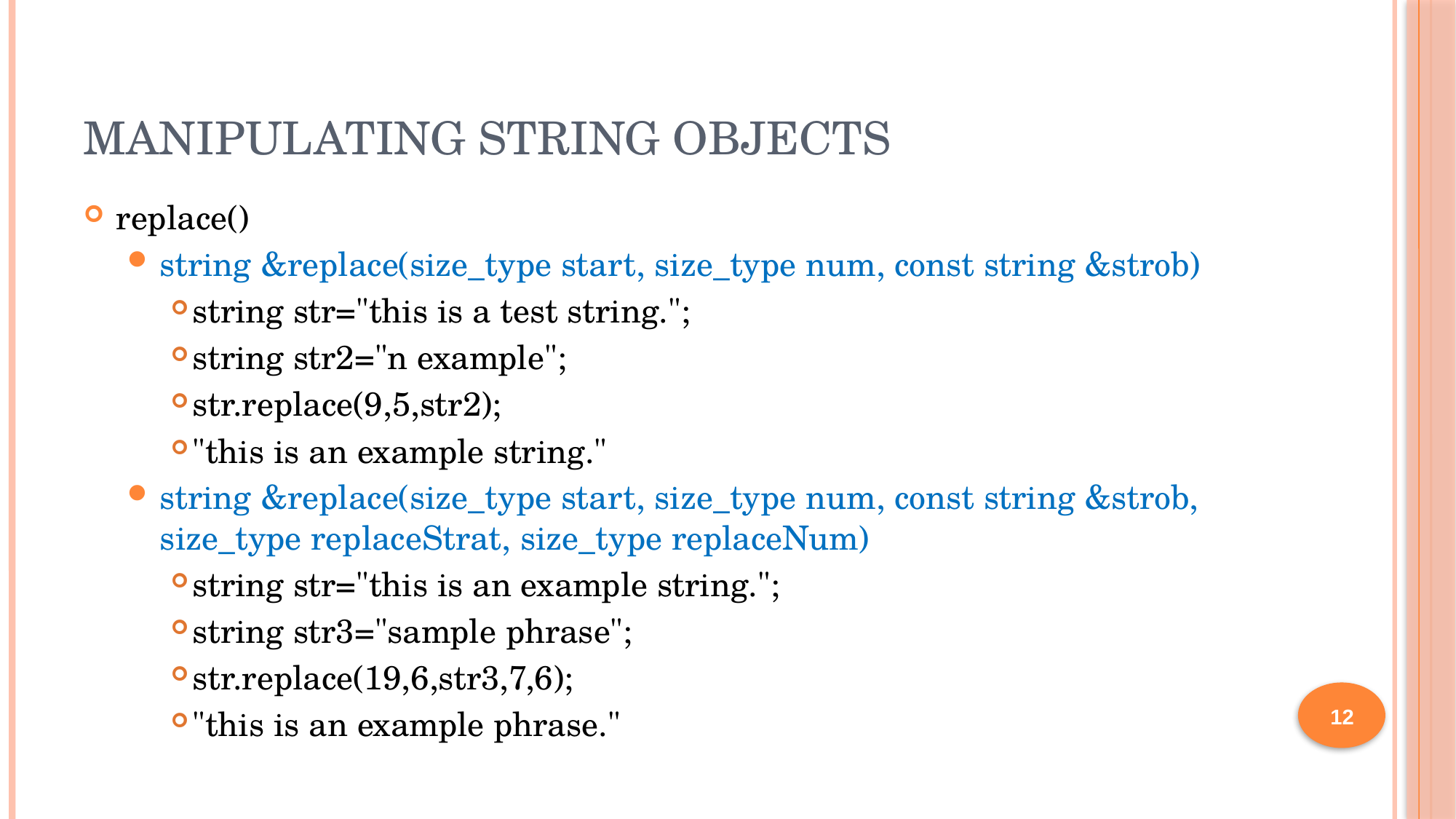

# Manipulating String Objects
replace()
string &replace(size_type start, size_type num, const string &strob)
string str="this is a test string.";
string str2="n example";
str.replace(9,5,str2);
"this is an example string."
string &replace(size_type start, size_type num, const string &strob, size_type replaceStrat, size_type replaceNum)
string str="this is an example string.";
string str3="sample phrase";
str.replace(19,6,str3,7,6);
"this is an example phrase."

12